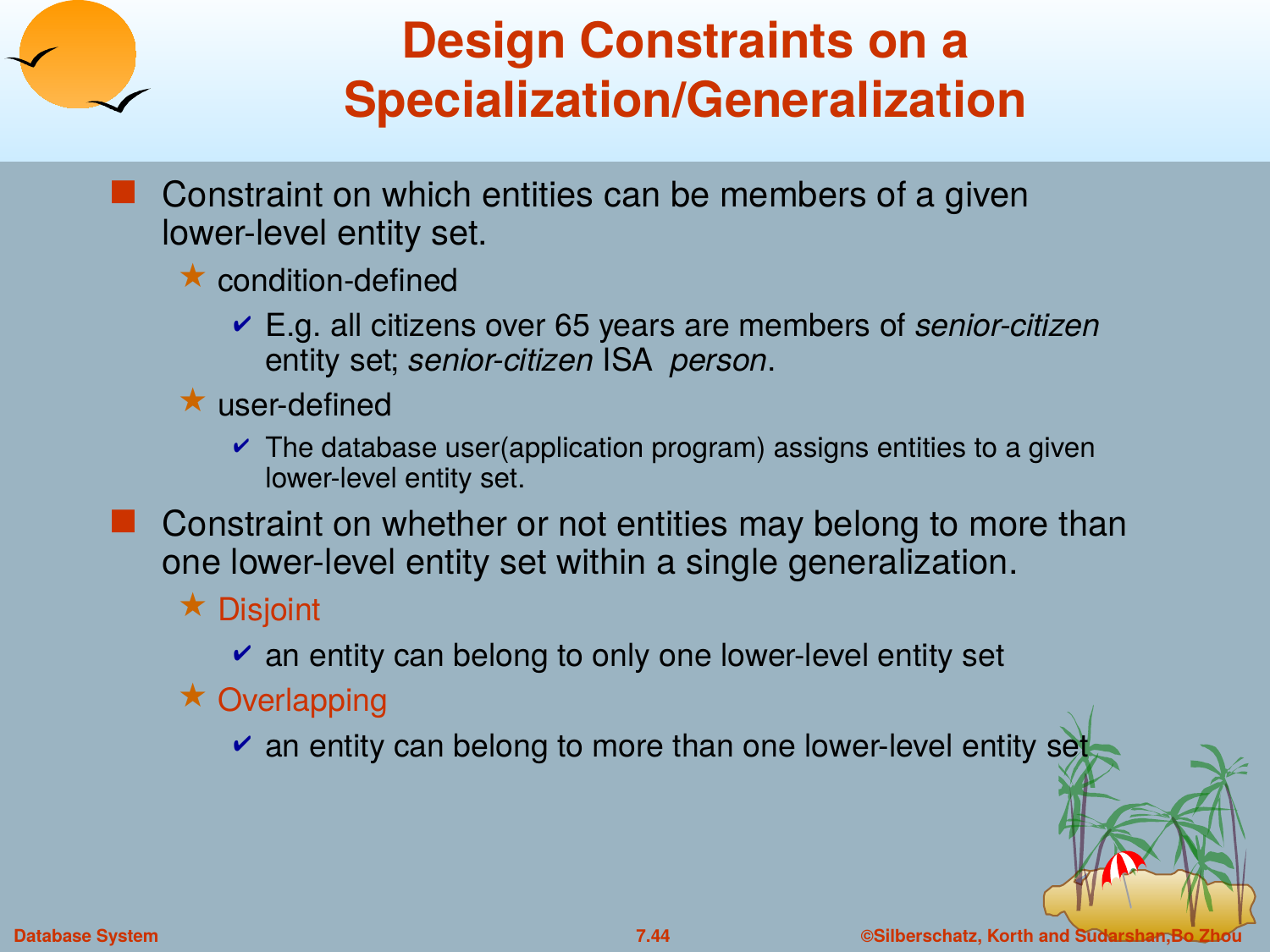

# Design Constraints on a Specialization/Generalization
Constraint on which entities can be members of a given lower-level entity set.
condition-defined
E.g. all citizens over 65 years are members of senior-citizen entity set; senior-citizen ISA  person.
user-defined
The database user(application program) assigns entities to a given lower-level entity set.
Constraint on whether or not entities may belong to more than one lower-level entity set within a single generalization.
Disjoint
an entity can belong to only one lower-level entity set
Overlapping
an entity can belong to more than one lower-level entity set